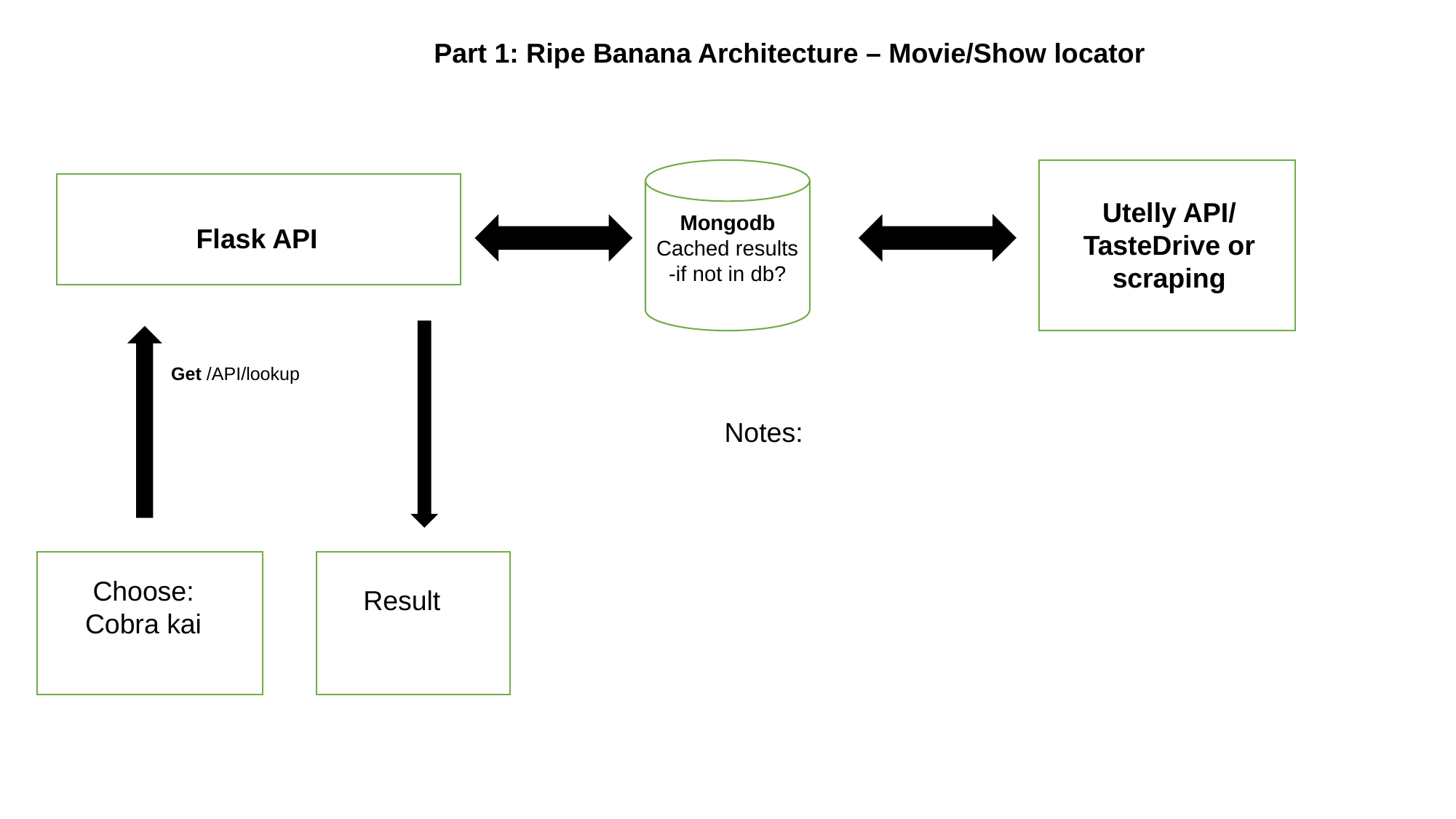

Part 1: Ripe Banana Architecture – Movie/Show locator

Utelly API/
TasteDrive or scraping
Mongodb
Cached results
-if not in db?
Flask API

Get /API/lookup
Notes:

Choose:
Cobra kai

Result